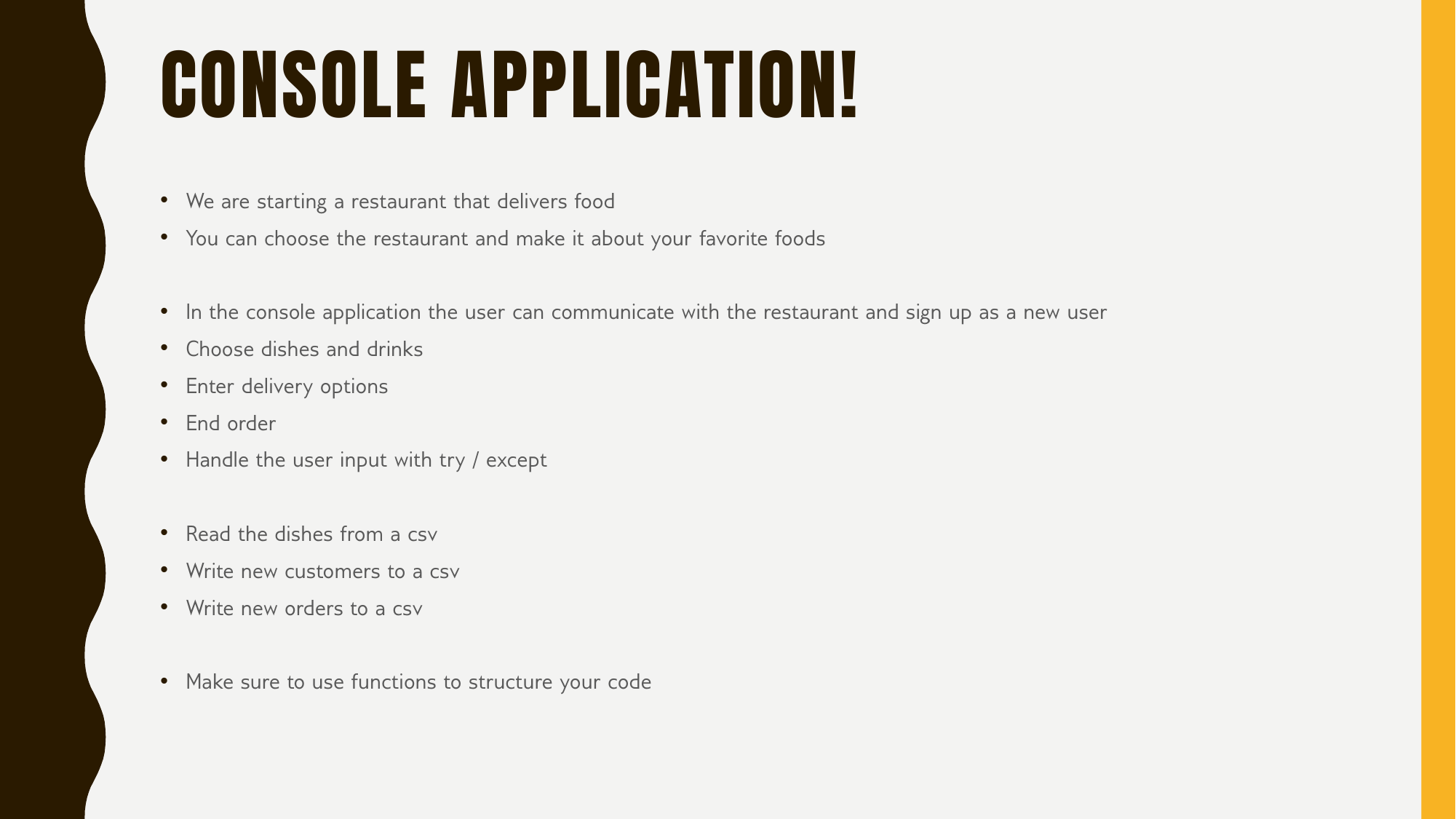

# Console application!
We are starting a restaurant that delivers food
You can choose the restaurant and make it about your favorite foods

In the console application the user can communicate with the restaurant and sign up as a new user
Choose dishes and drinks
Enter delivery options
End order
Handle the user input with try / except

Read the dishes from a csv
Write new customers to a csv
Write new orders to a csv

Make sure to use functions to structure your code